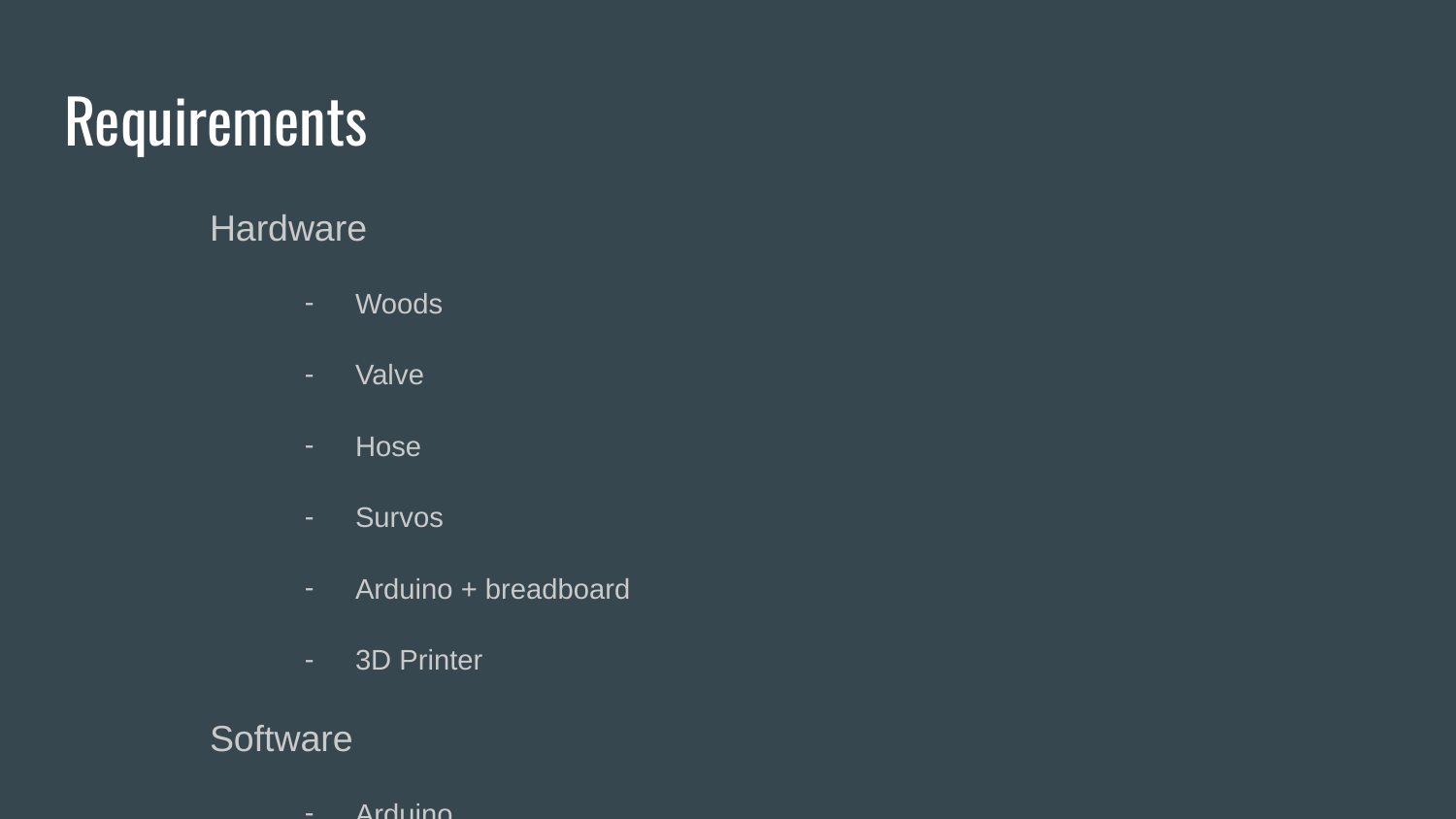

# Requirements
Hardware
Woods
Valve
Hose
Survos
Arduino + breadboard
3D Printer
Software
Arduino
Solidworks